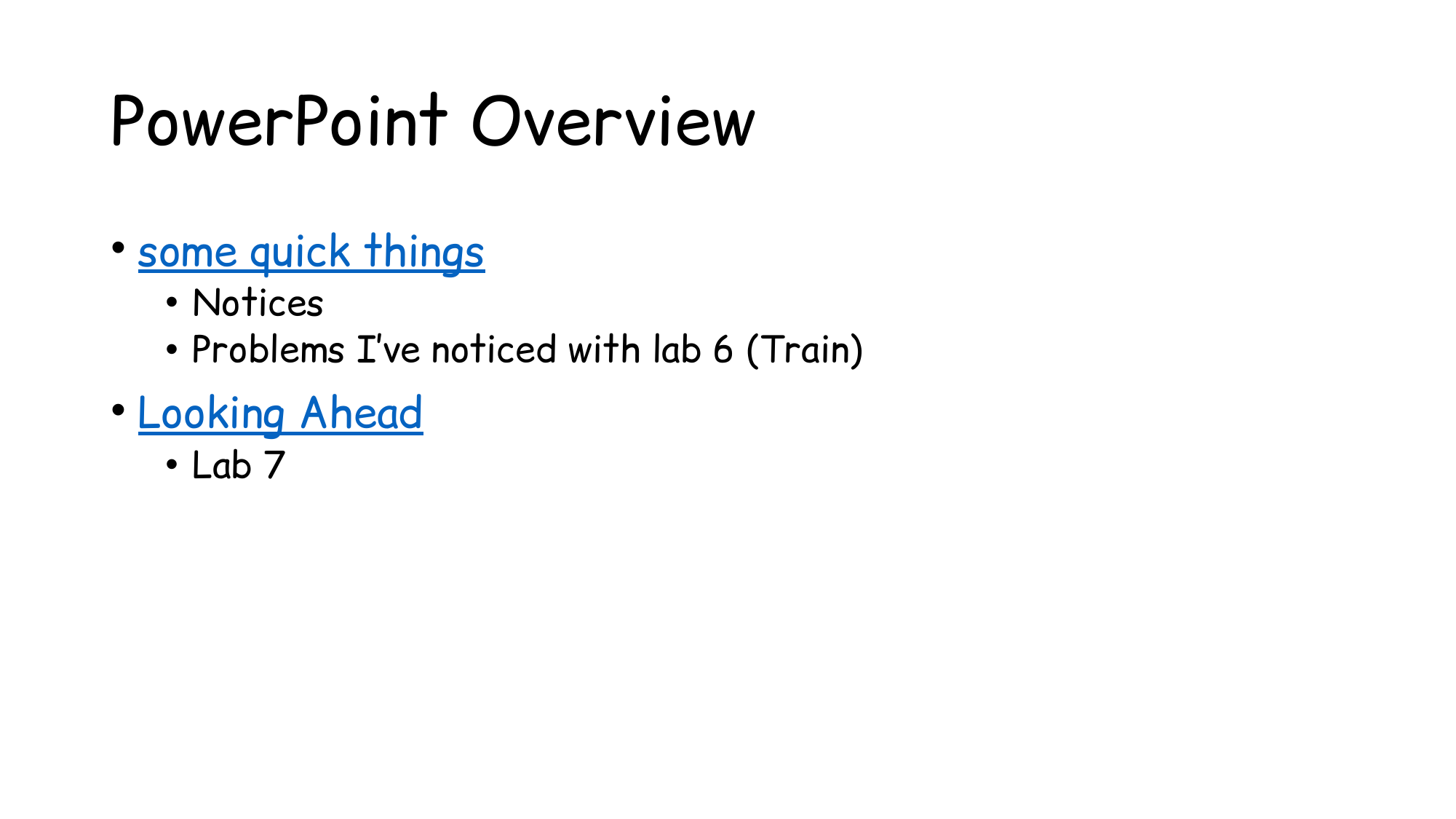

# PowerPoint Overview
some quick things
Notices
Problems I’ve noticed with lab 6 (Train)
Looking Ahead
Lab 7